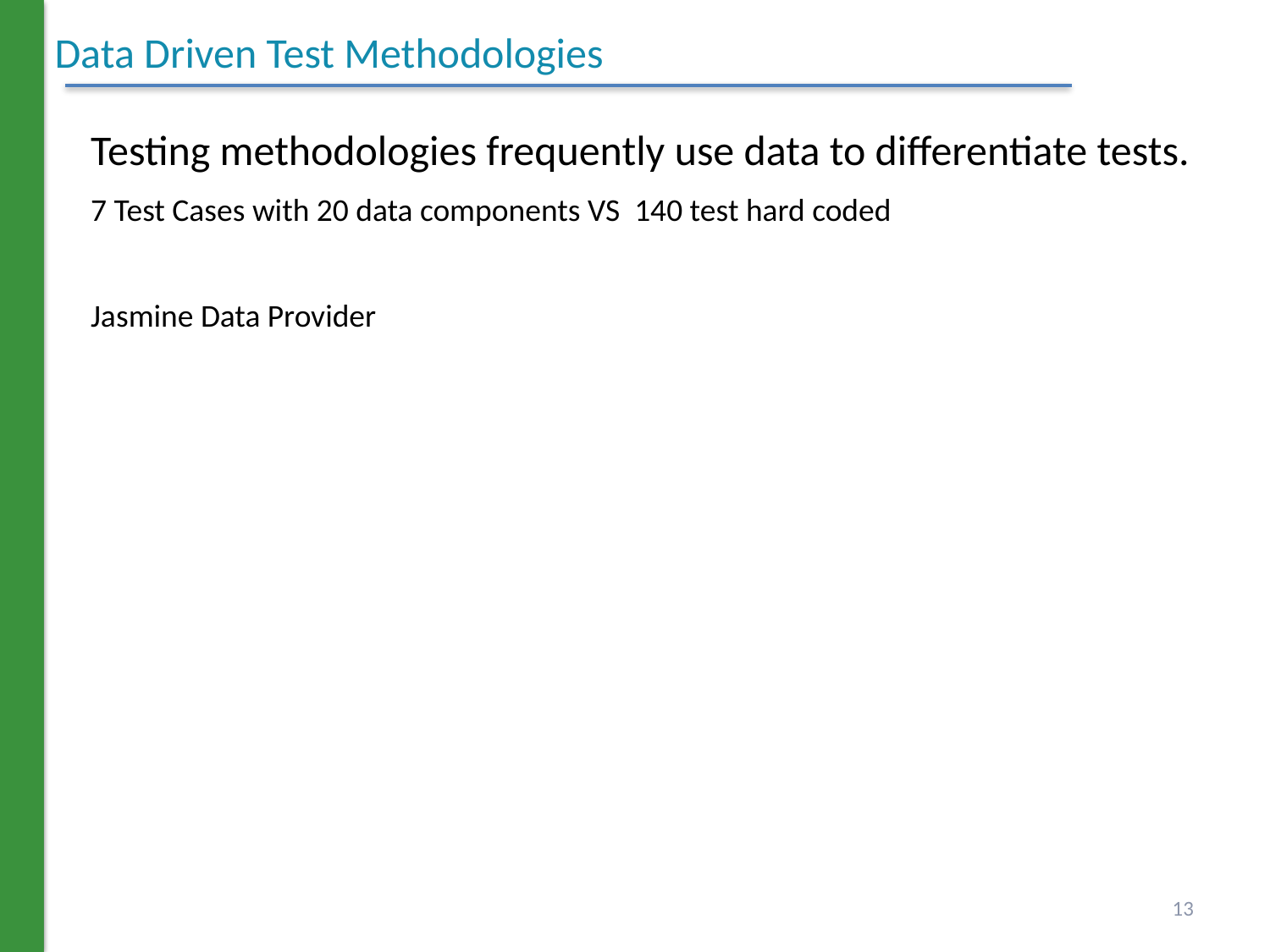

# Data Driven Test Methodologies
Testing methodologies frequently use data to differentiate tests.
7 Test Cases with 20 data components VS  140 test hard coded

Jasmine Data Provider

13